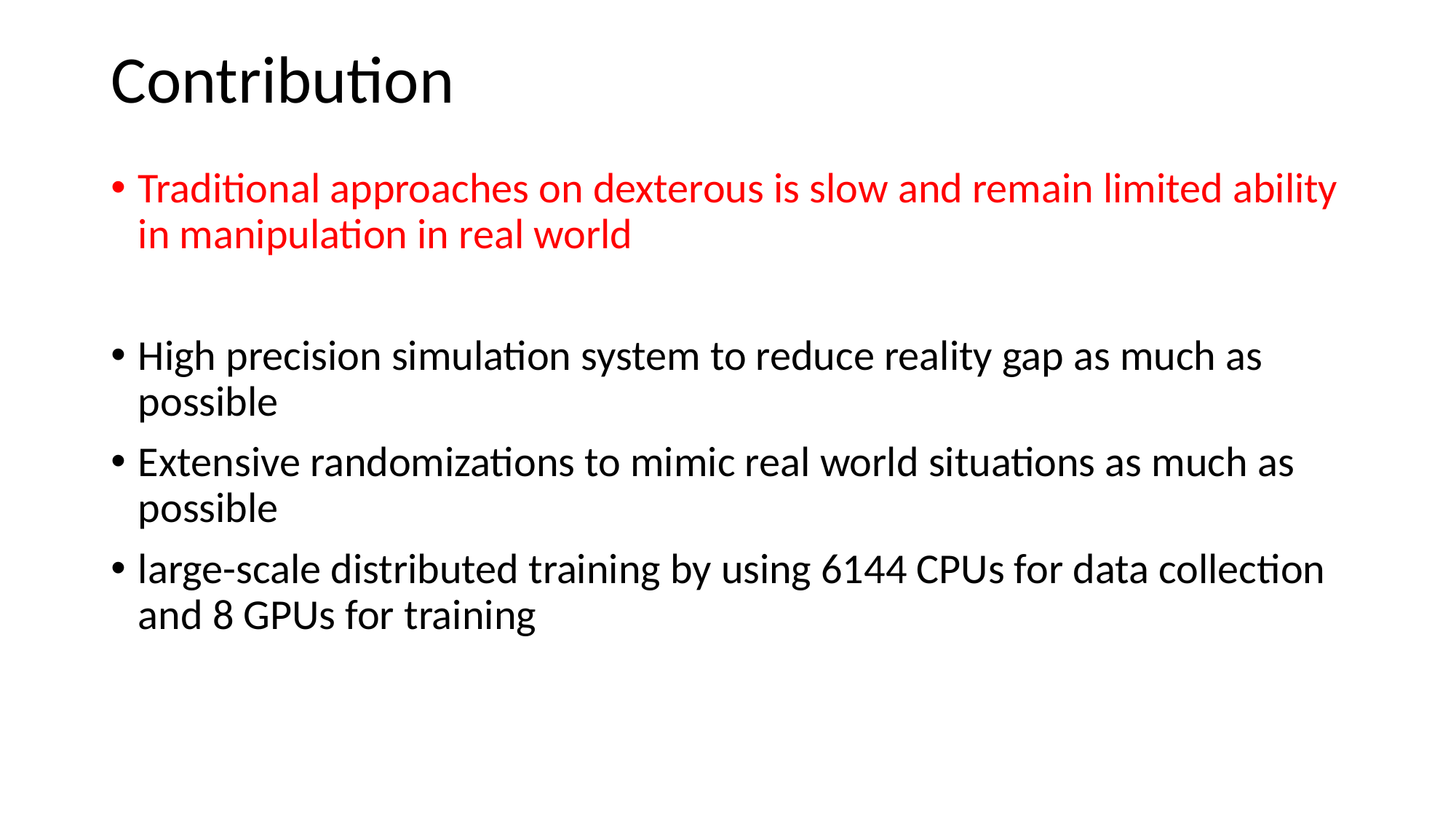

# Contribution
Traditional approaches on dexterous is slow and remain limited ability in manipulation in real world

High precision simulation system to reduce reality gap as much as possible
Extensive randomizations to mimic real world situations as much as possible
large-scale distributed training by using 6144 CPUs for data collection and 8 GPUs for training